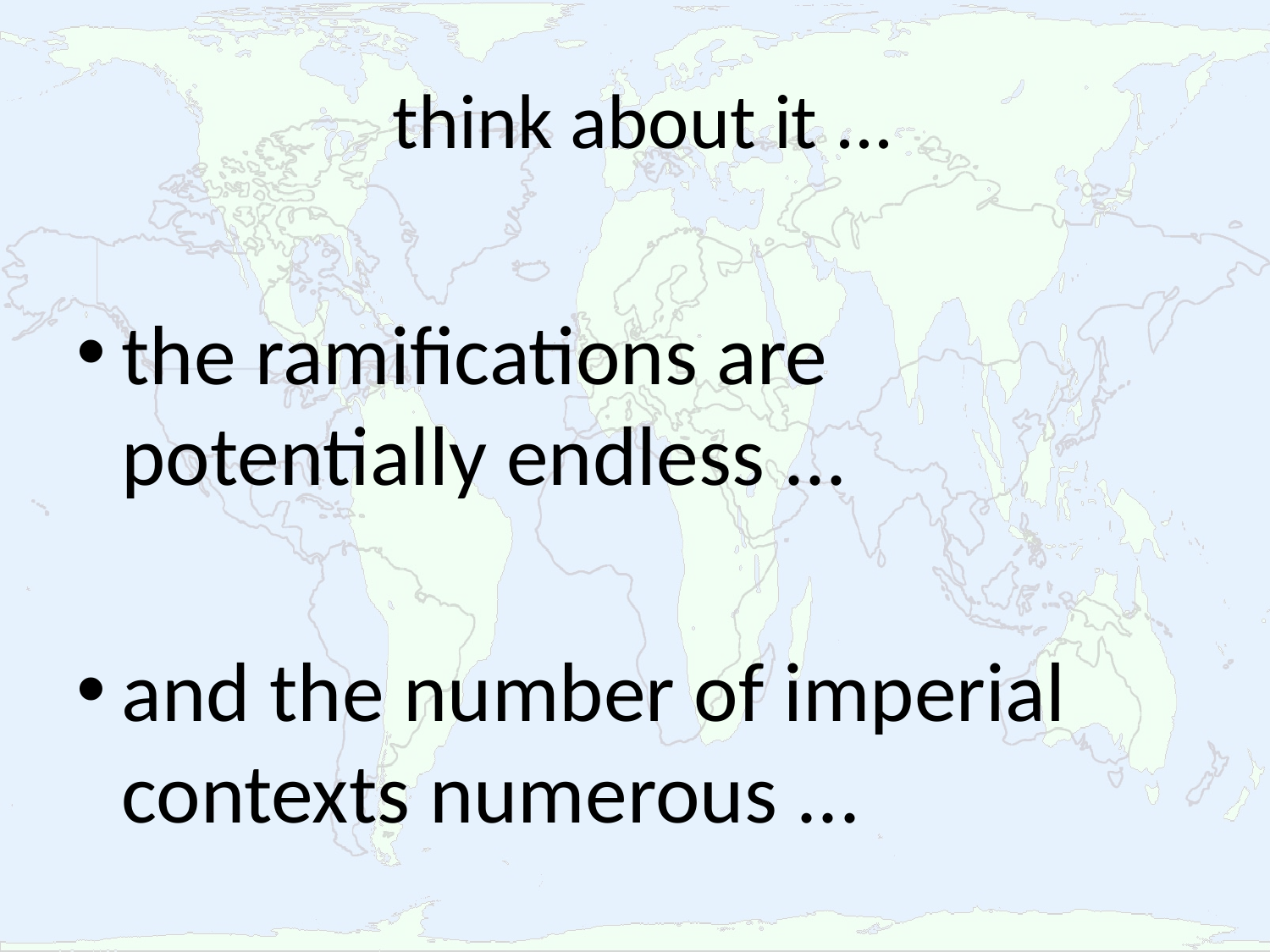

# think about it ...

the ramifications are potentially endless ...

and the number of imperial contexts numerous ...